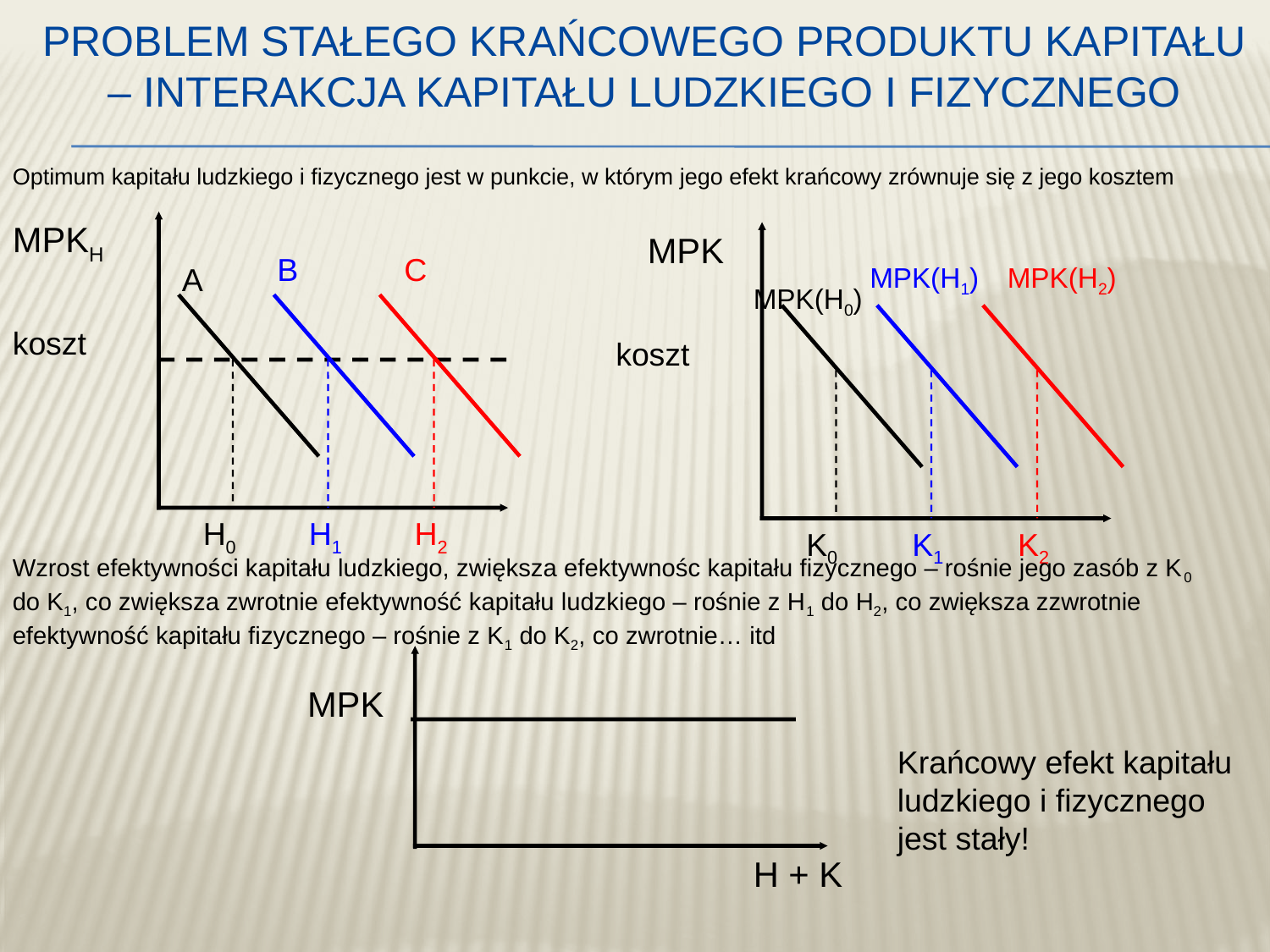

# Problem stałego krańcowego produktu kapitału – interakcja kapitału ludzkiego i fizycznego
Optimum kapitału ludzkiego i fizycznego jest w punkcie, w którym jego efekt krańcowy zrównuje się z jego kosztem
MPKH

B
C
A

koszt

H0
H1
H2
MPK

MPK(H1)
MPK(H2)
MPK(H0)

koszt

K0
K1
K2
Wzrost efektywności kapitału ludzkiego, zwiększa efektywnośc kapitału fizycznego – rośnie jego zasób z K0 do K1, co zwiększa zwrotnie efektywność kapitału ludzkiego – rośnie z H1 do H2, co zwiększa zzwrotnie efektywność kapitału fizycznego – rośnie z K1 do K2, co zwrotnie… itd

MPK

Krańcowy efekt kapitału ludzkiego i fizycznego jest stały!

H + K